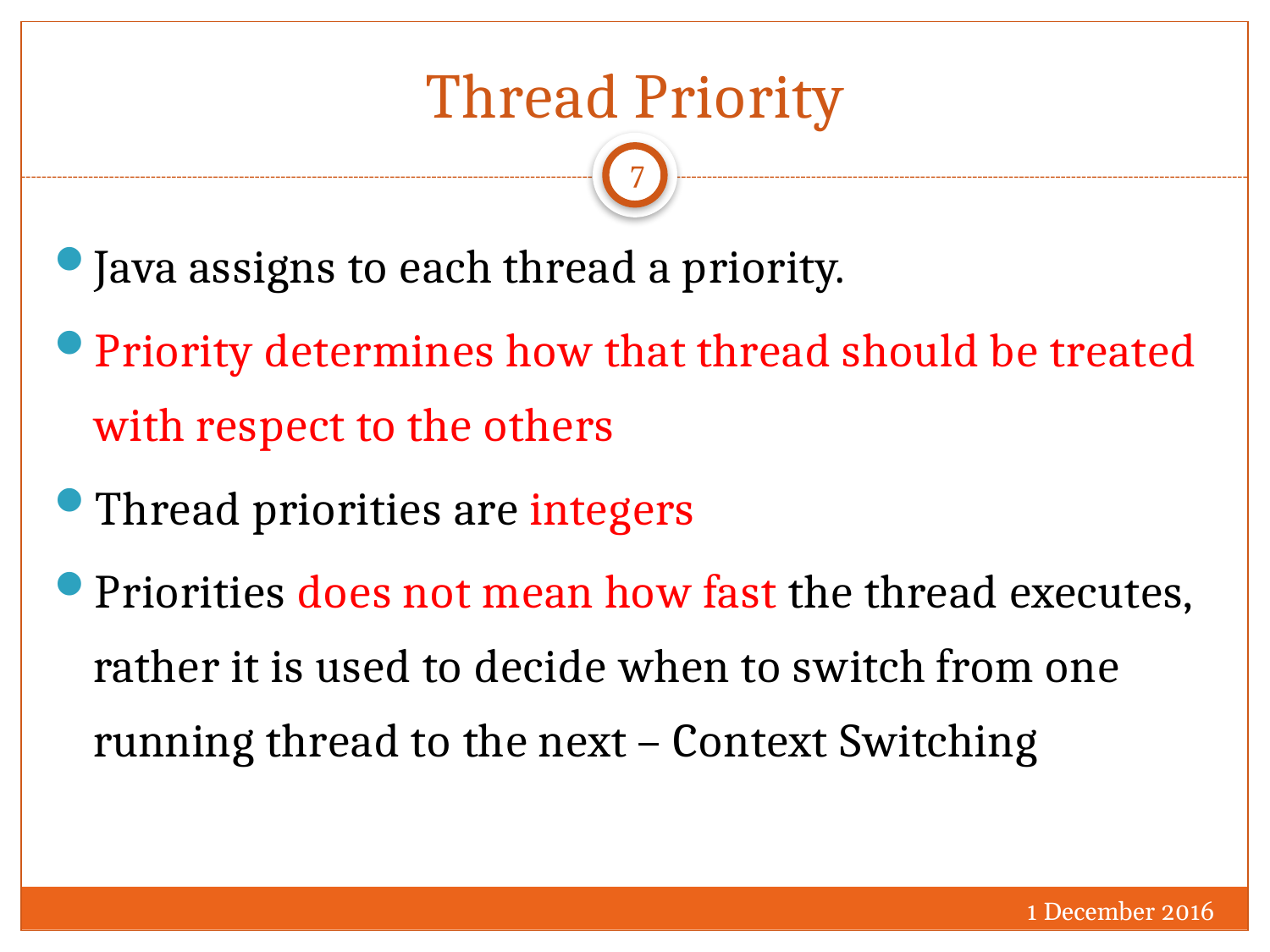

# Thread Priority
7
Java assigns to each thread a priority.
Priority determines how that thread should be treated with respect to the others
Thread priorities are integers
Priorities does not mean how fast the thread executes, rather it is used to decide when to switch from one running thread to the next – Context Switching
1 December 2016